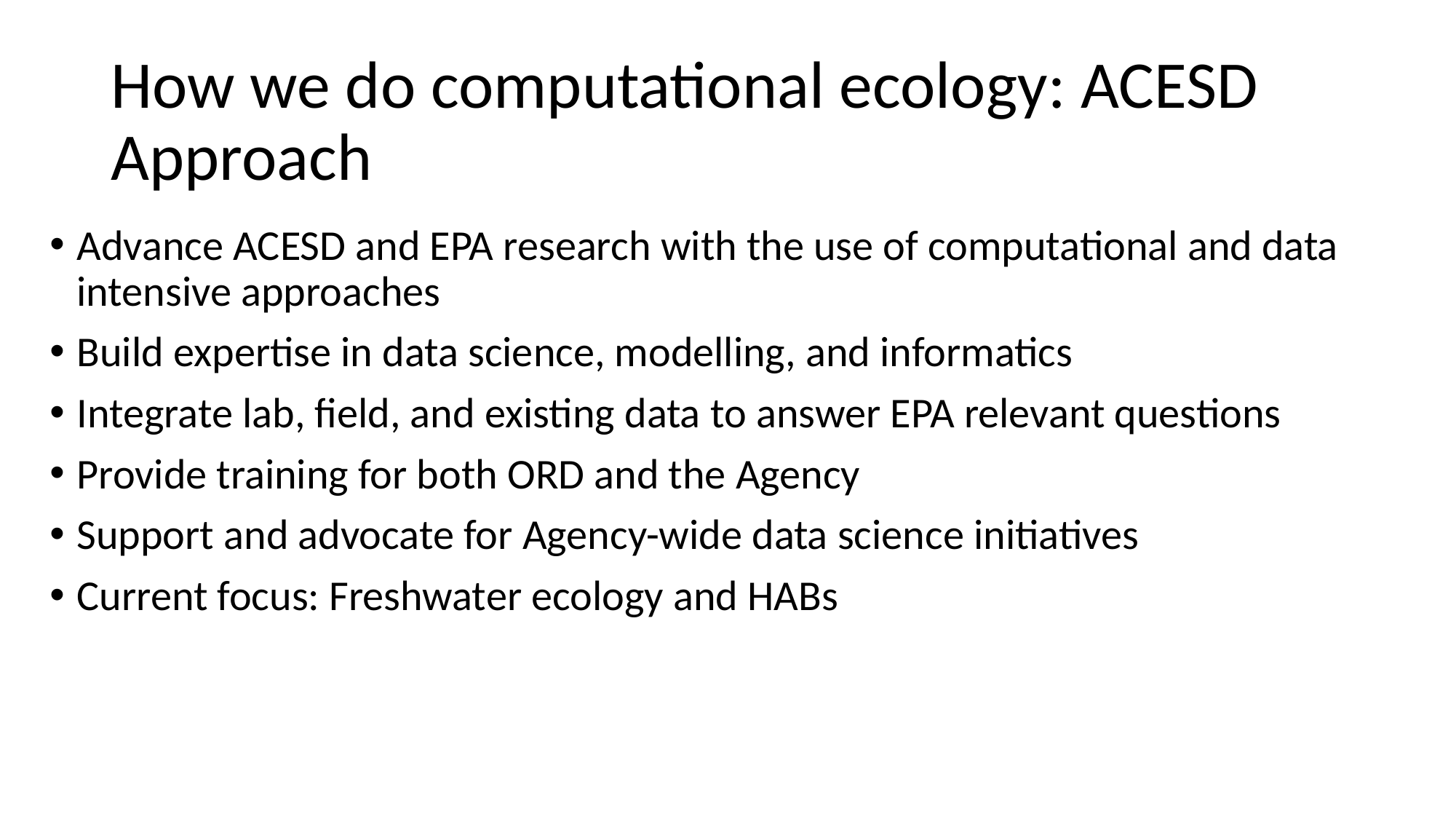

# How we do computational ecology: ACESD Approach
Advance ACESD and EPA research with the use of computational and data intensive approaches
Build expertise in data science, modelling, and informatics
Integrate lab, field, and existing data to answer EPA relevant questions
Provide training for both ORD and the Agency
Support and advocate for Agency-wide data science initiatives
Current focus: Freshwater ecology and HABs